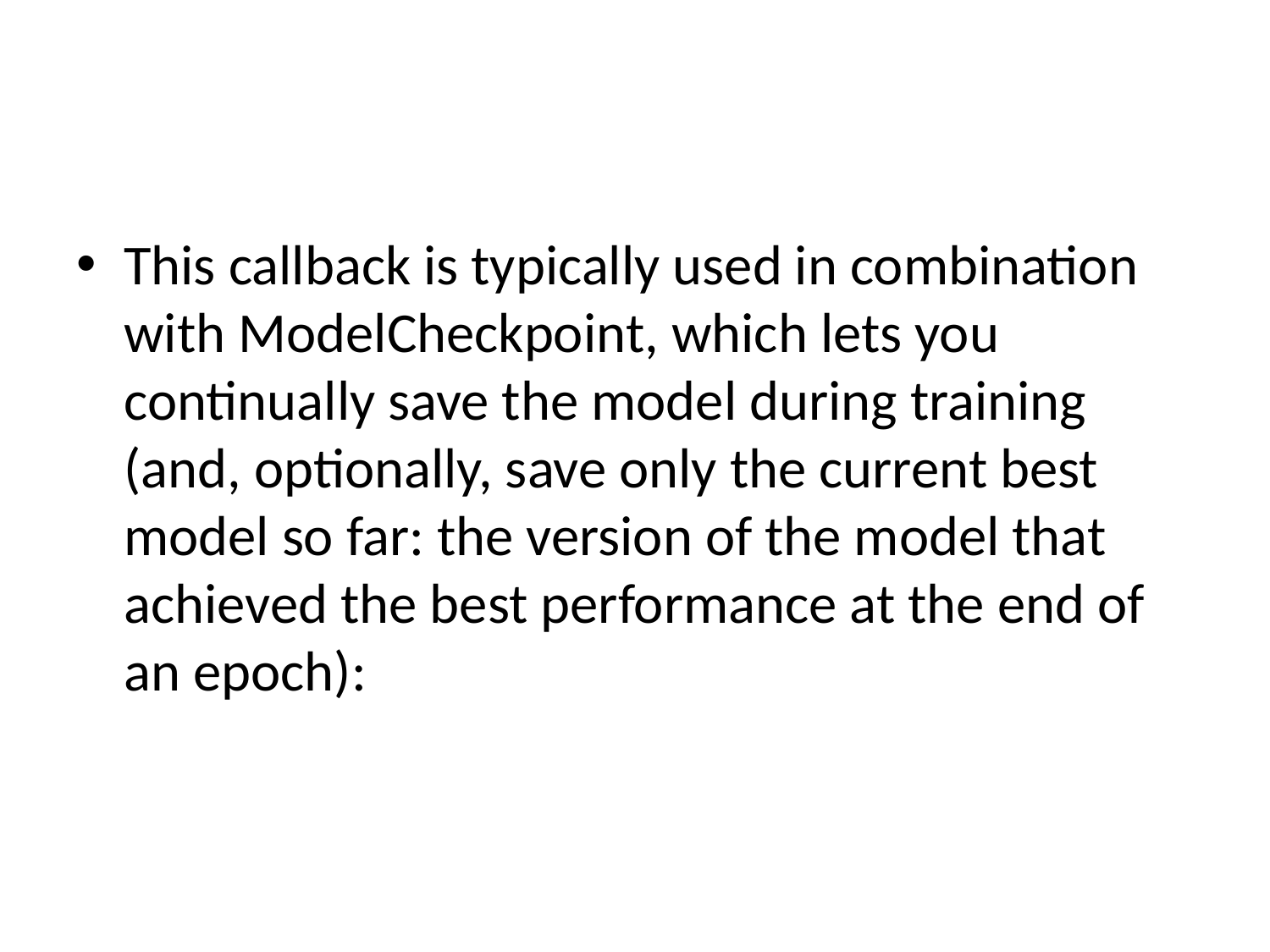

#
This callback is typically used in combination with ModelCheckpoint, which lets you continually save the model during training (and, optionally, save only the current best model so far: the version of the model that achieved the best performance at the end of an epoch):